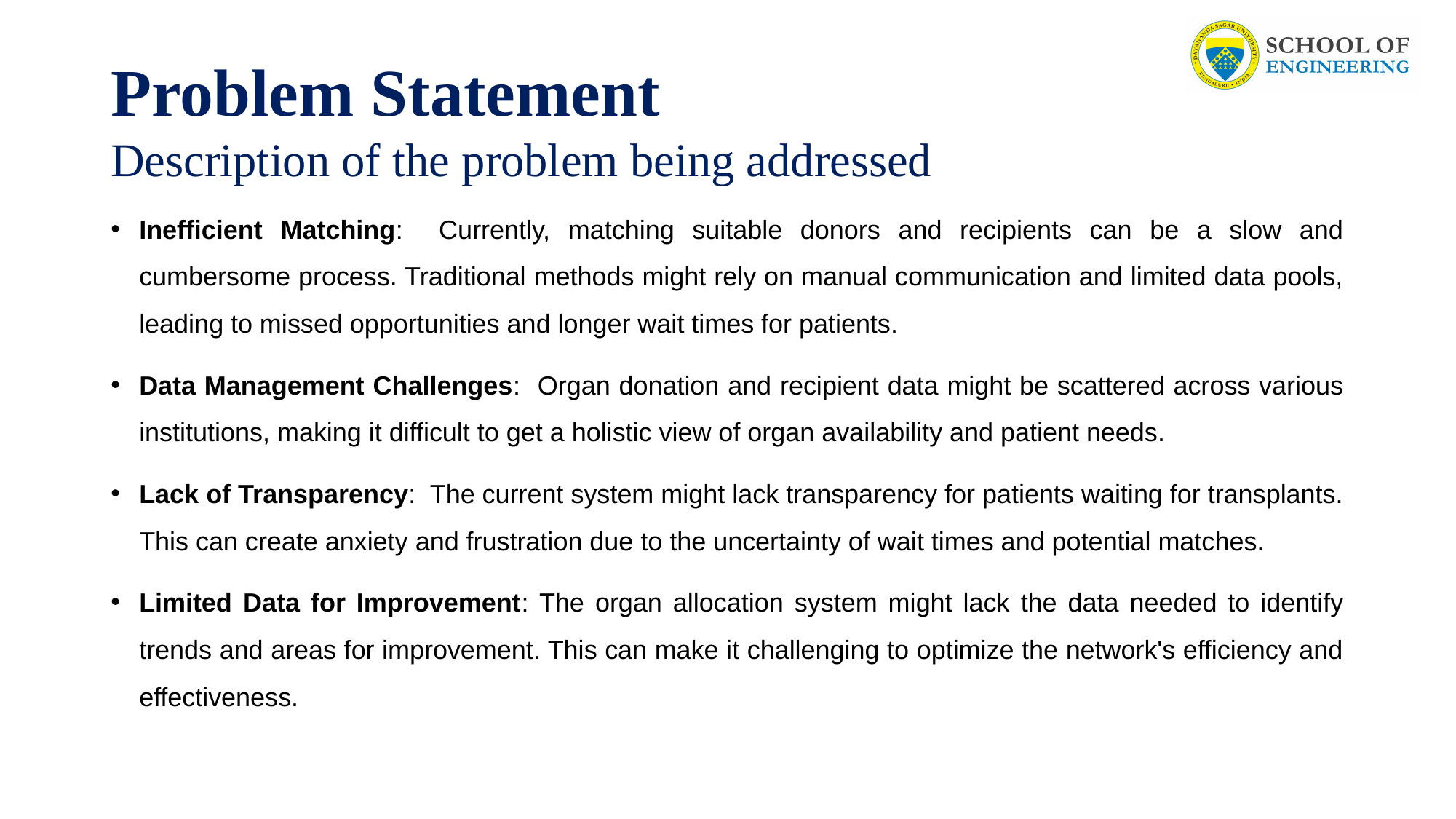

# Problem Statement Description of the problem being addressed
Inefficient Matching:  Currently, matching suitable donors and recipients can be a slow and cumbersome process. Traditional methods might rely on manual communication and limited data pools, leading to missed opportunities and longer wait times for patients.
Data Management Challenges:  Organ donation and recipient data might be scattered across various institutions, making it difficult to get a holistic view of organ availability and patient needs.
Lack of Transparency:  The current system might lack transparency for patients waiting for transplants. This can create anxiety and frustration due to the uncertainty of wait times and potential matches.
Limited Data for Improvement: The organ allocation system might lack the data needed to identify trends and areas for improvement. This can make it challenging to optimize the network's efficiency and effectiveness.